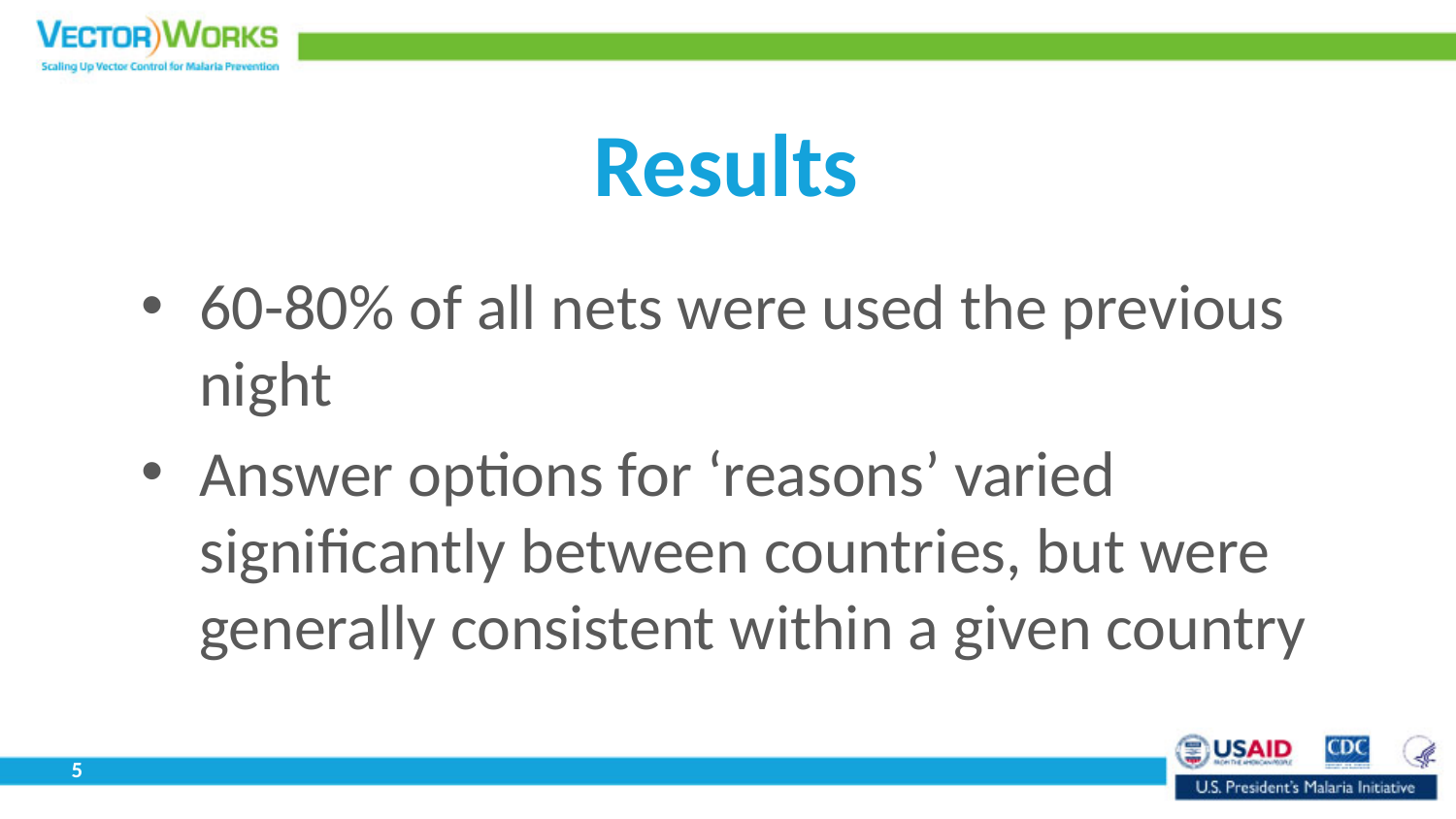

# Results
60-80% of all nets were used the previous night
Answer options for ‘reasons’ varied significantly between countries, but were generally consistent within a given country
5